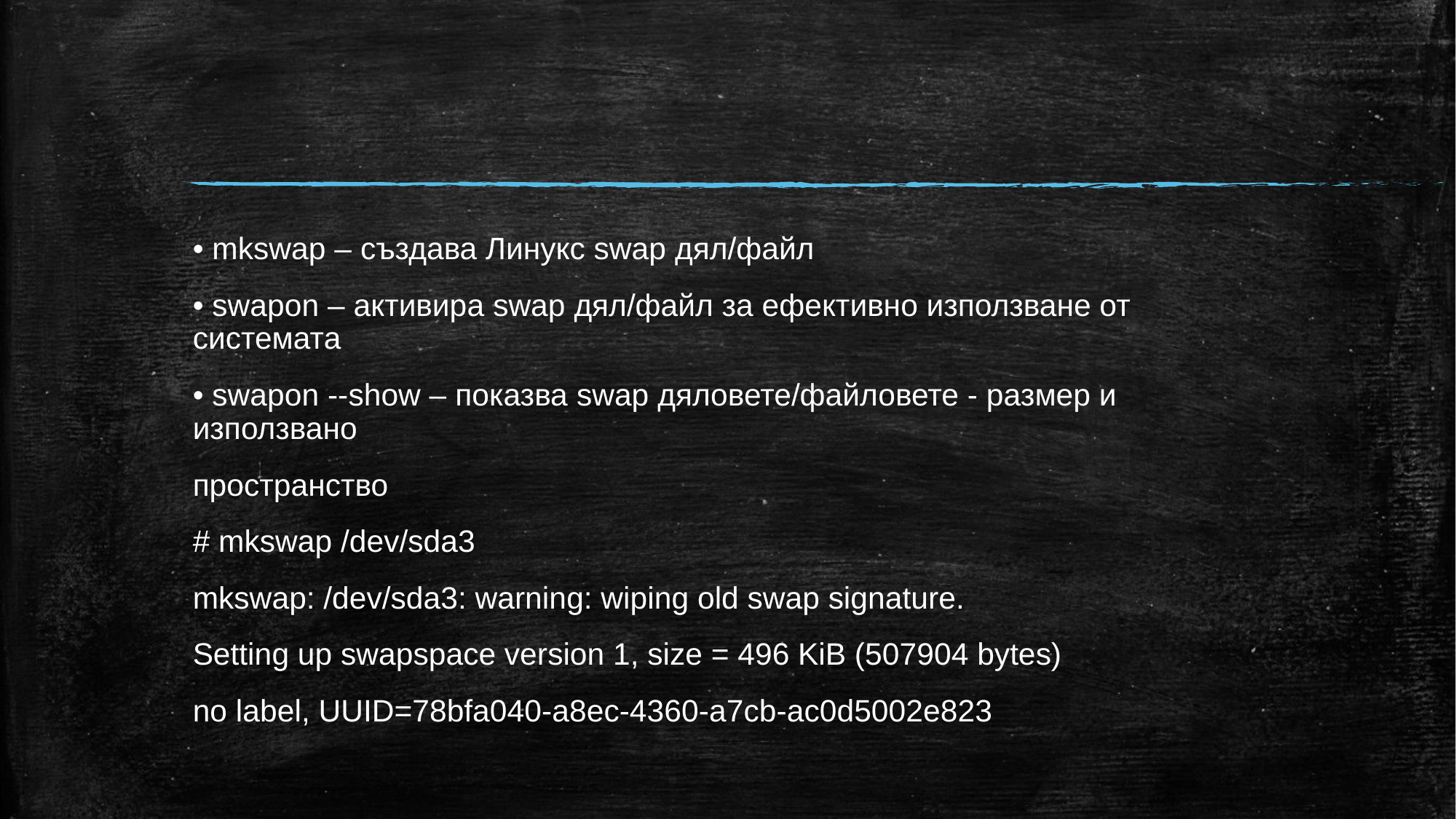

#
• mkswap – създава Линукс swap дял/файл
• swapon – активира swap дял/файл за ефективно използване от системата
• swapon --show – показва swap дяловете/файловете - размер и използвано
пространство
# mkswap /dev/sda3
mkswap: /dev/sda3: warning: wiping old swap signature.
Setting up swapspace version 1, size = 496 KiB (507904 bytes)
no label, UUID=78bfa040-a8ec-4360-a7cb-ac0d5002e823